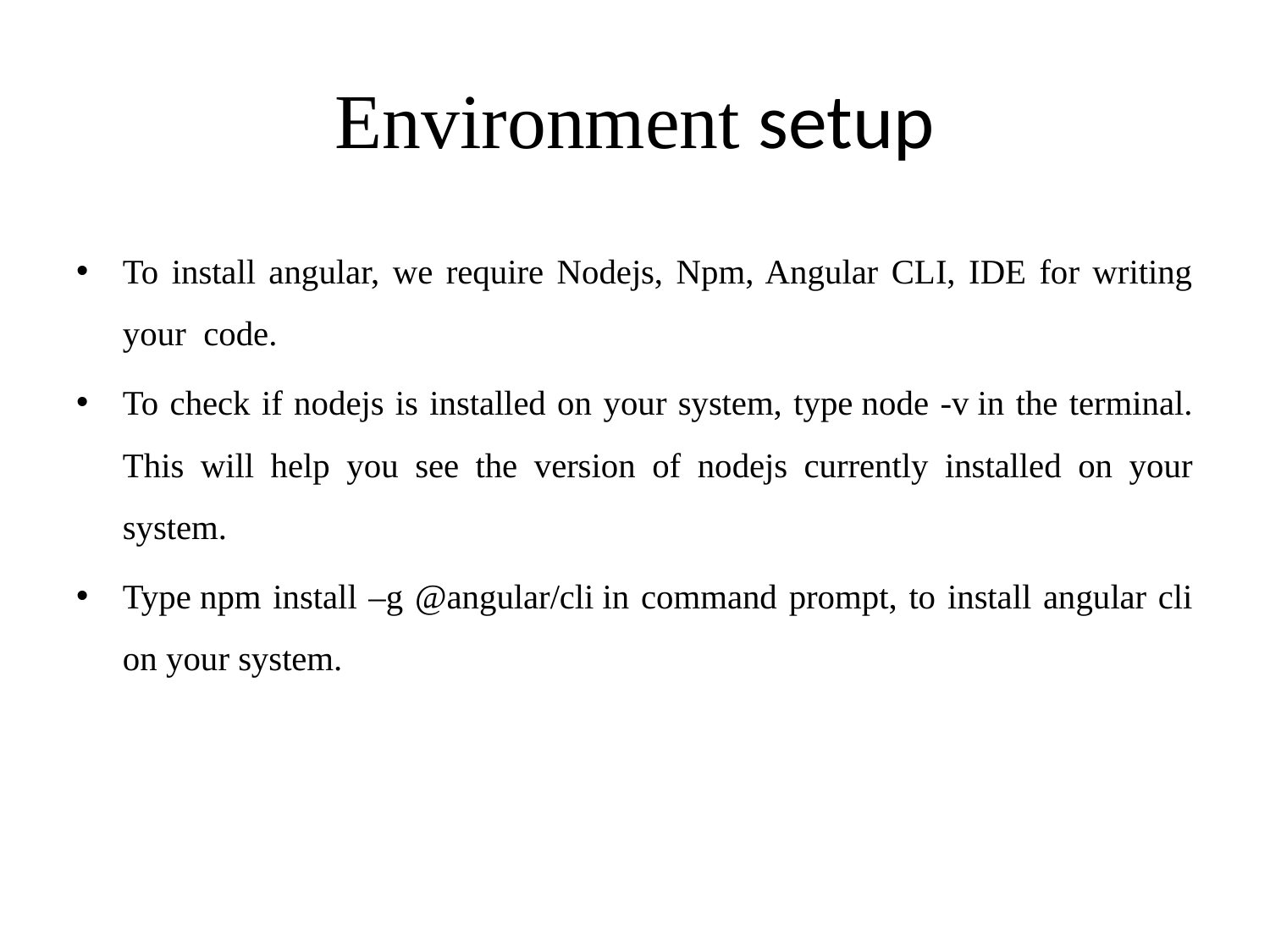

# Environment setup
To install angular, we require Nodejs, Npm, Angular CLI, IDE for writing your  code.
To check if nodejs is installed on your system, type node -v in the terminal. This will help you see the version of nodejs currently installed on your system.
Type npm install –g @angular/cli in command prompt, to install angular cli on your system.